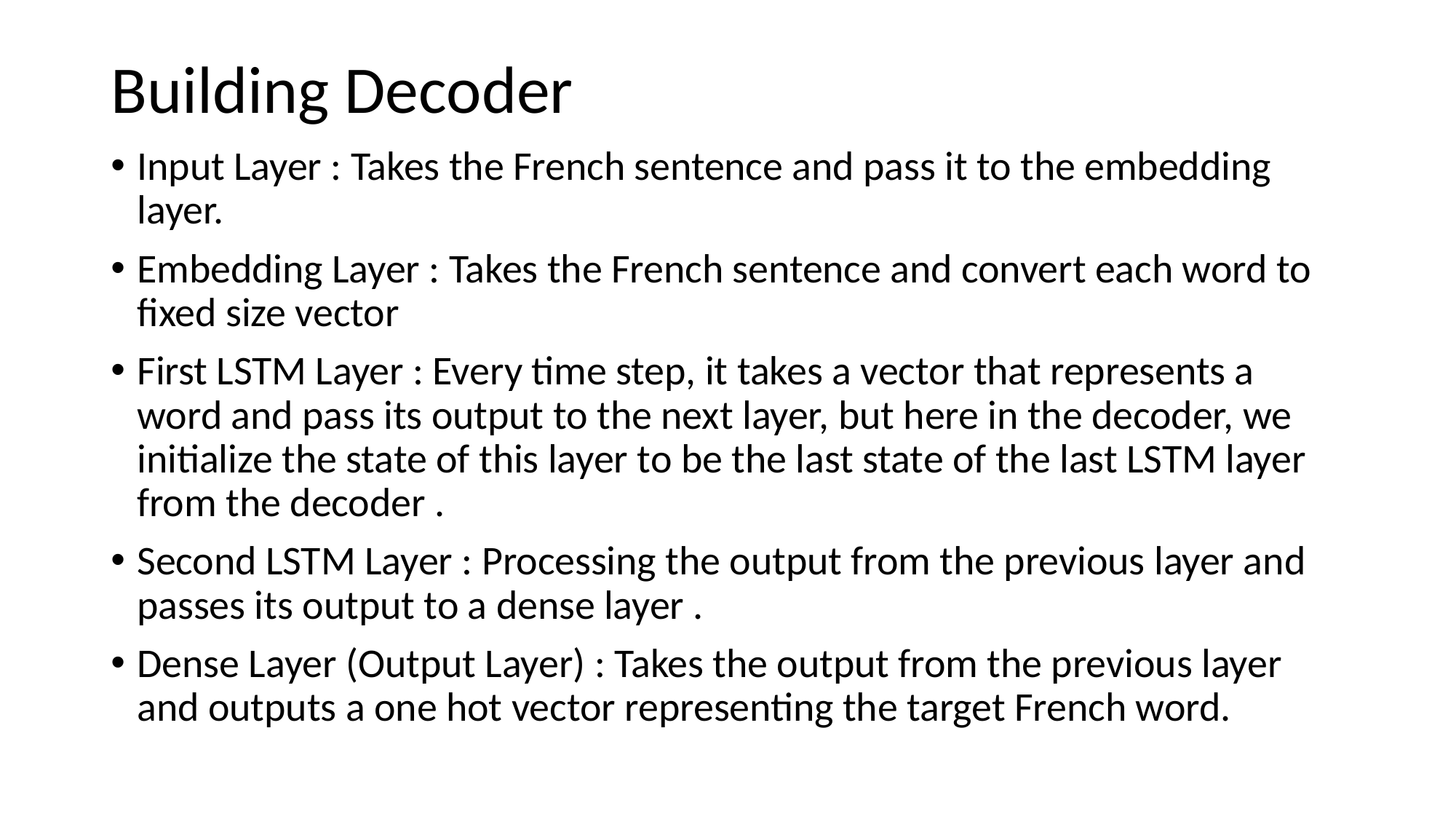

# Building Decoder
Input Layer : Takes the French sentence and pass it to the embedding layer.
Embedding Layer : Takes the French sentence and convert each word to fixed size vector
First LSTM Layer : Every time step, it takes a vector that represents a word and pass its output to the next layer, but here in the decoder, we initialize the state of this layer to be the last state of the last LSTM layer from the decoder .
Second LSTM Layer : Processing the output from the previous layer and passes its output to a dense layer .
Dense Layer (Output Layer) : Takes the output from the previous layer and outputs a one hot vector representing the target French word.